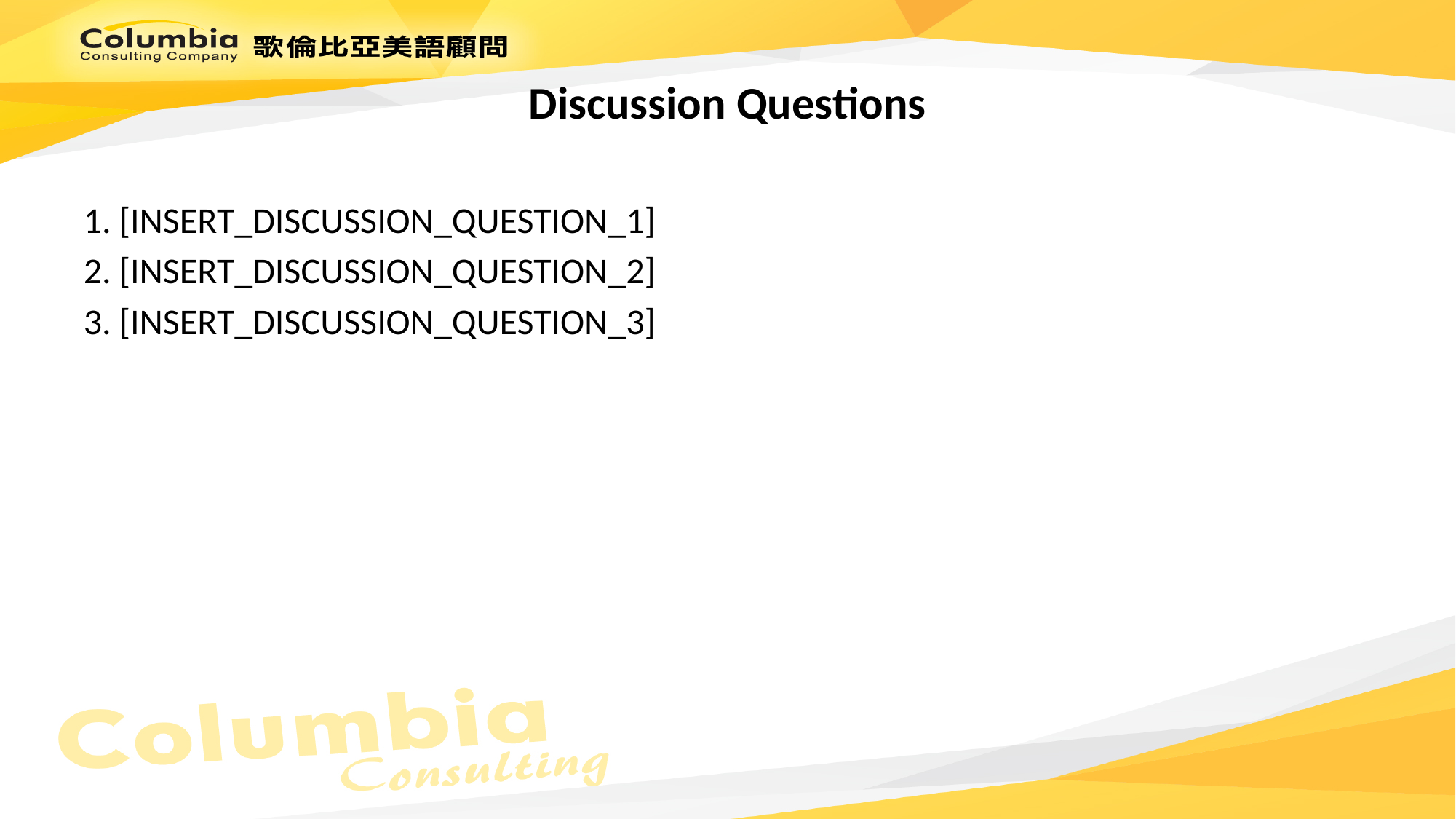

# Discussion Questions
1. [INSERT_DISCUSSION_QUESTION_1]
2. [INSERT_DISCUSSION_QUESTION_2]
3. [INSERT_DISCUSSION_QUESTION_3]